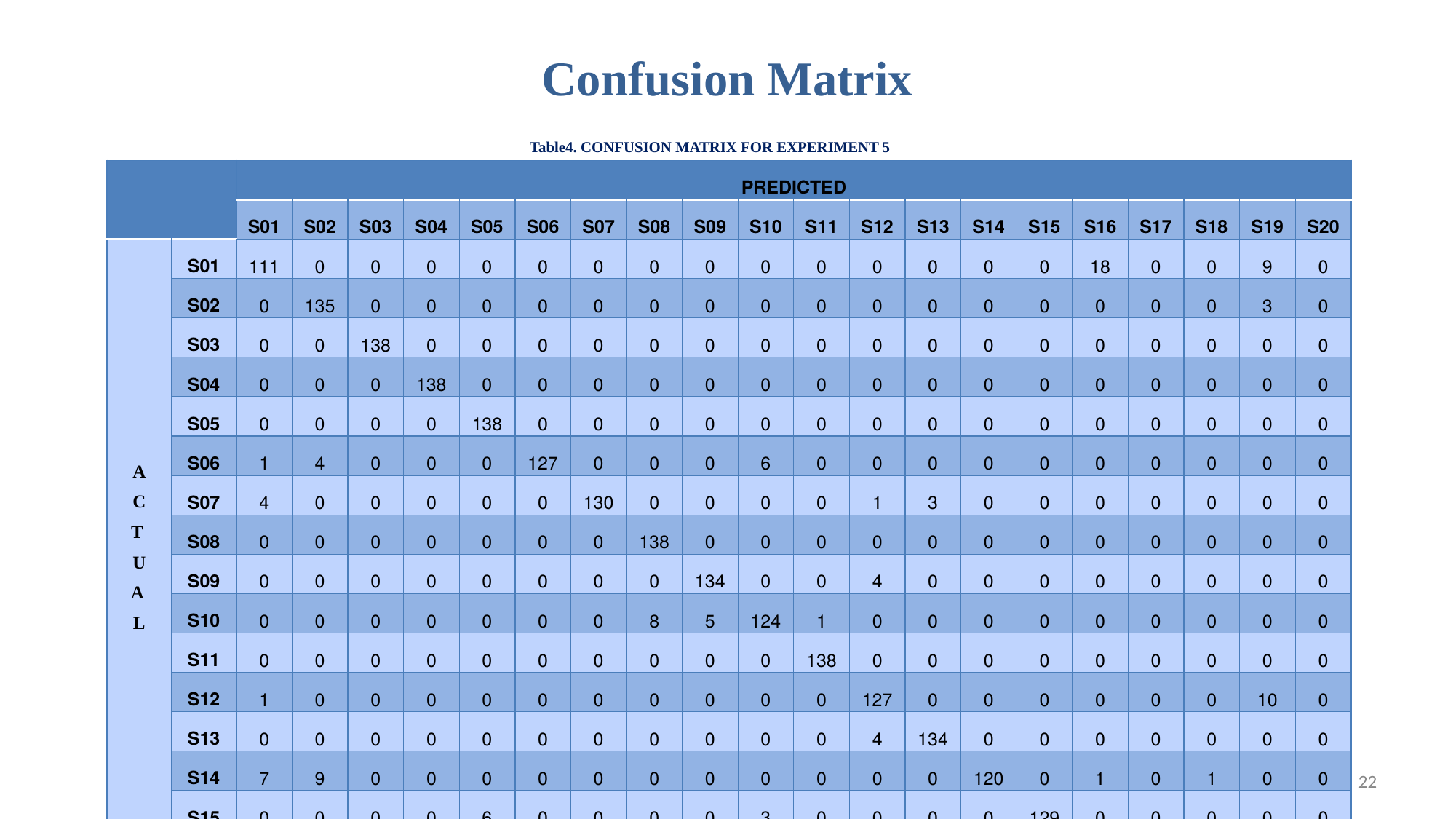

22
# Confusion Matrix
Table4. CONFUSION MATRIX FOR EXPERIMENT 5
|  |  | PREDICTED |  |  |  |  |  |  |  |  |  |  |  |  |  |  |  |  |  |  |  |
| --- | --- | --- | --- | --- | --- | --- | --- | --- | --- | --- | --- | --- | --- | --- | --- | --- | --- | --- | --- | --- | --- |
|  |  | S01 | S02 | S03 | S04 | S05 | S06 | S07 | S08 | S09 | S10 | S11 | S12 | S13 | S14 | S15 | S16 | S17 | S18 | S19 | S20 |
| A C T U A L | S01 | 111 | 0 | 0 | 0 | 0 | 0 | 0 | 0 | 0 | 0 | 0 | 0 | 0 | 0 | 0 | 18 | 0 | 0 | 9 | 0 |
|  | S02 | 0 | 135 | 0 | 0 | 0 | 0 | 0 | 0 | 0 | 0 | 0 | 0 | 0 | 0 | 0 | 0 | 0 | 0 | 3 | 0 |
|  | S03 | 0 | 0 | 138 | 0 | 0 | 0 | 0 | 0 | 0 | 0 | 0 | 0 | 0 | 0 | 0 | 0 | 0 | 0 | 0 | 0 |
|  | S04 | 0 | 0 | 0 | 138 | 0 | 0 | 0 | 0 | 0 | 0 | 0 | 0 | 0 | 0 | 0 | 0 | 0 | 0 | 0 | 0 |
|  | S05 | 0 | 0 | 0 | 0 | 138 | 0 | 0 | 0 | 0 | 0 | 0 | 0 | 0 | 0 | 0 | 0 | 0 | 0 | 0 | 0 |
|  | S06 | 1 | 4 | 0 | 0 | 0 | 127 | 0 | 0 | 0 | 6 | 0 | 0 | 0 | 0 | 0 | 0 | 0 | 0 | 0 | 0 |
|  | S07 | 4 | 0 | 0 | 0 | 0 | 0 | 130 | 0 | 0 | 0 | 0 | 1 | 3 | 0 | 0 | 0 | 0 | 0 | 0 | 0 |
|  | S08 | 0 | 0 | 0 | 0 | 0 | 0 | 0 | 138 | 0 | 0 | 0 | 0 | 0 | 0 | 0 | 0 | 0 | 0 | 0 | 0 |
|  | S09 | 0 | 0 | 0 | 0 | 0 | 0 | 0 | 0 | 134 | 0 | 0 | 4 | 0 | 0 | 0 | 0 | 0 | 0 | 0 | 0 |
|  | S10 | 0 | 0 | 0 | 0 | 0 | 0 | 0 | 8 | 5 | 124 | 1 | 0 | 0 | 0 | 0 | 0 | 0 | 0 | 0 | 0 |
|  | S11 | 0 | 0 | 0 | 0 | 0 | 0 | 0 | 0 | 0 | 0 | 138 | 0 | 0 | 0 | 0 | 0 | 0 | 0 | 0 | 0 |
|  | S12 | 1 | 0 | 0 | 0 | 0 | 0 | 0 | 0 | 0 | 0 | 0 | 127 | 0 | 0 | 0 | 0 | 0 | 0 | 10 | 0 |
|  | S13 | 0 | 0 | 0 | 0 | 0 | 0 | 0 | 0 | 0 | 0 | 0 | 4 | 134 | 0 | 0 | 0 | 0 | 0 | 0 | 0 |
|  | S14 | 7 | 9 | 0 | 0 | 0 | 0 | 0 | 0 | 0 | 0 | 0 | 0 | 0 | 120 | 0 | 1 | 0 | 1 | 0 | 0 |
|  | S15 | 0 | 0 | 0 | 0 | 6 | 0 | 0 | 0 | 0 | 3 | 0 | 0 | 0 | 0 | 129 | 0 | 0 | 0 | 0 | 0 |
|  | S16 | 0 | 0 | 0 | 0 | 0 | 0 | 0 | 0 | 0 | 0 | 0 | 0 | 0 | 0 | 0 | 138 | 0 | 0 | 0 | 0 |
|  | S17 | 0 | 0 | 0 | 0 | 0 | 0 | 0 | 0 | 0 | 0 | 0 | 0 | 0 | 0 | 0 | 0 | 138 | 0 | 0 | 0 |
|  | S18 | 0 | 0 | 0 | 0 | 0 | 0 | 0 | 0 | 0 | 0 | 0 | 0 | 4 | 0 | 0 | 0 | 0 | 134 | 0 | 0 |
|  | S19 | 0 | 0 | 0 | 0 | 0 | 0 | 0 | 0 | 0 | 0 | 0 | 0 | 0 | 0 | 0 | 0 | 0 | 0 | 138 | 0 |
|  | S20 | 0 | 0 | 0 | 0 | 0 | 0 | 0 | 0 | 0 | 0 | 0 | 0 | 0 | 0 | 0 | 0 | 0 | 0 | 0 | 138 |